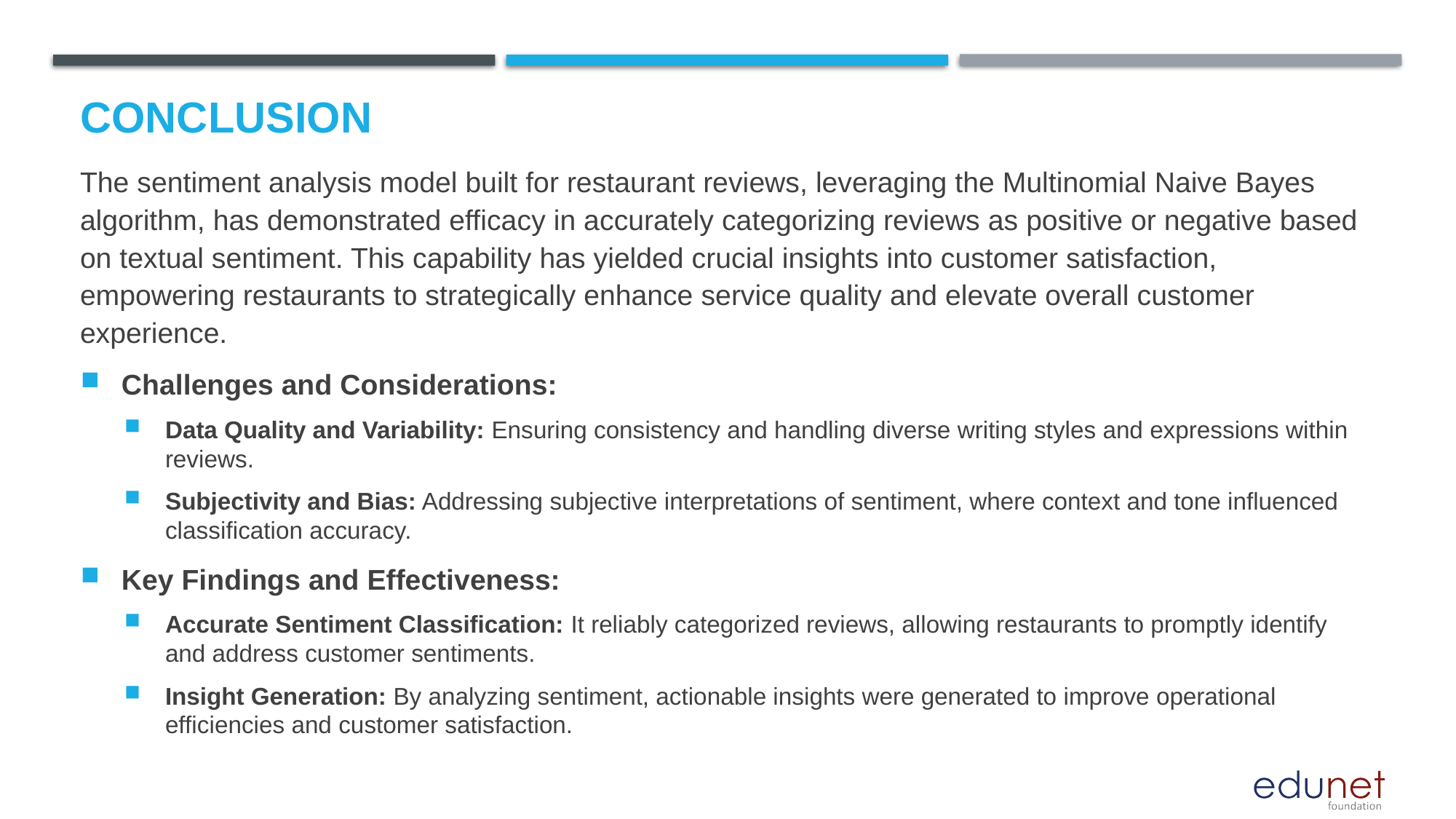

Conclusion
The sentiment analysis model built for restaurant reviews, leveraging the Multinomial Naive Bayes algorithm, has demonstrated efficacy in accurately categorizing reviews as positive or negative based on textual sentiment. This capability has yielded crucial insights into customer satisfaction, empowering restaurants to strategically enhance service quality and elevate overall customer experience.
Challenges and Considerations:
Data Quality and Variability: Ensuring consistency and handling diverse writing styles and expressions within reviews.
Subjectivity and Bias: Addressing subjective interpretations of sentiment, where context and tone influenced classification accuracy.
Key Findings and Effectiveness:
Accurate Sentiment Classification: It reliably categorized reviews, allowing restaurants to promptly identify and address customer sentiments.
Insight Generation: By analyzing sentiment, actionable insights were generated to improve operational efficiencies and customer satisfaction.